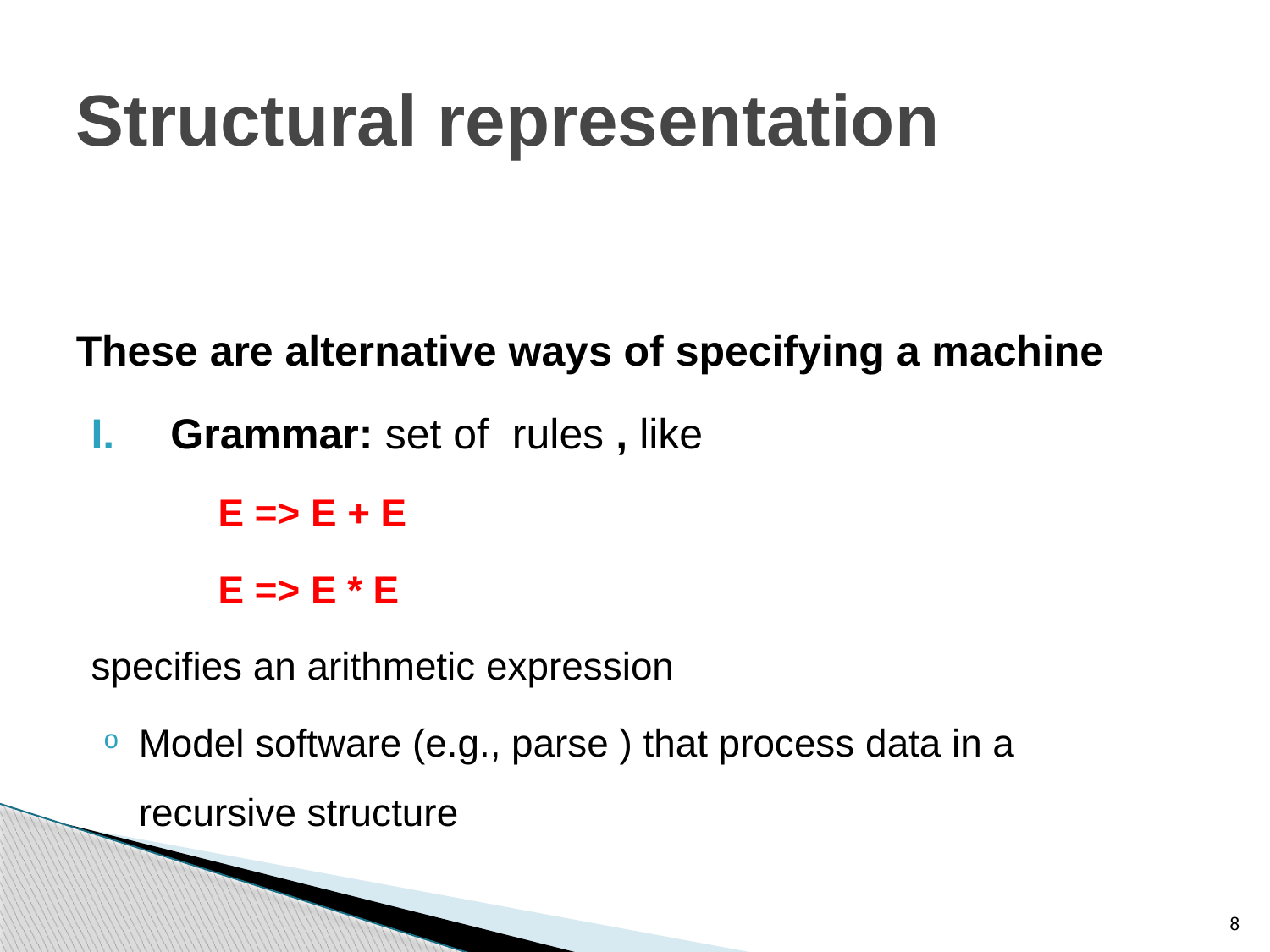

# Structural representation
These are alternative ways of specifying a machine
Grammar: set of  rules , like
	E => E + E
	E => E * E
specifies an arithmetic expression
Model software (e.g., parse ) that process data in a recursive structure
8